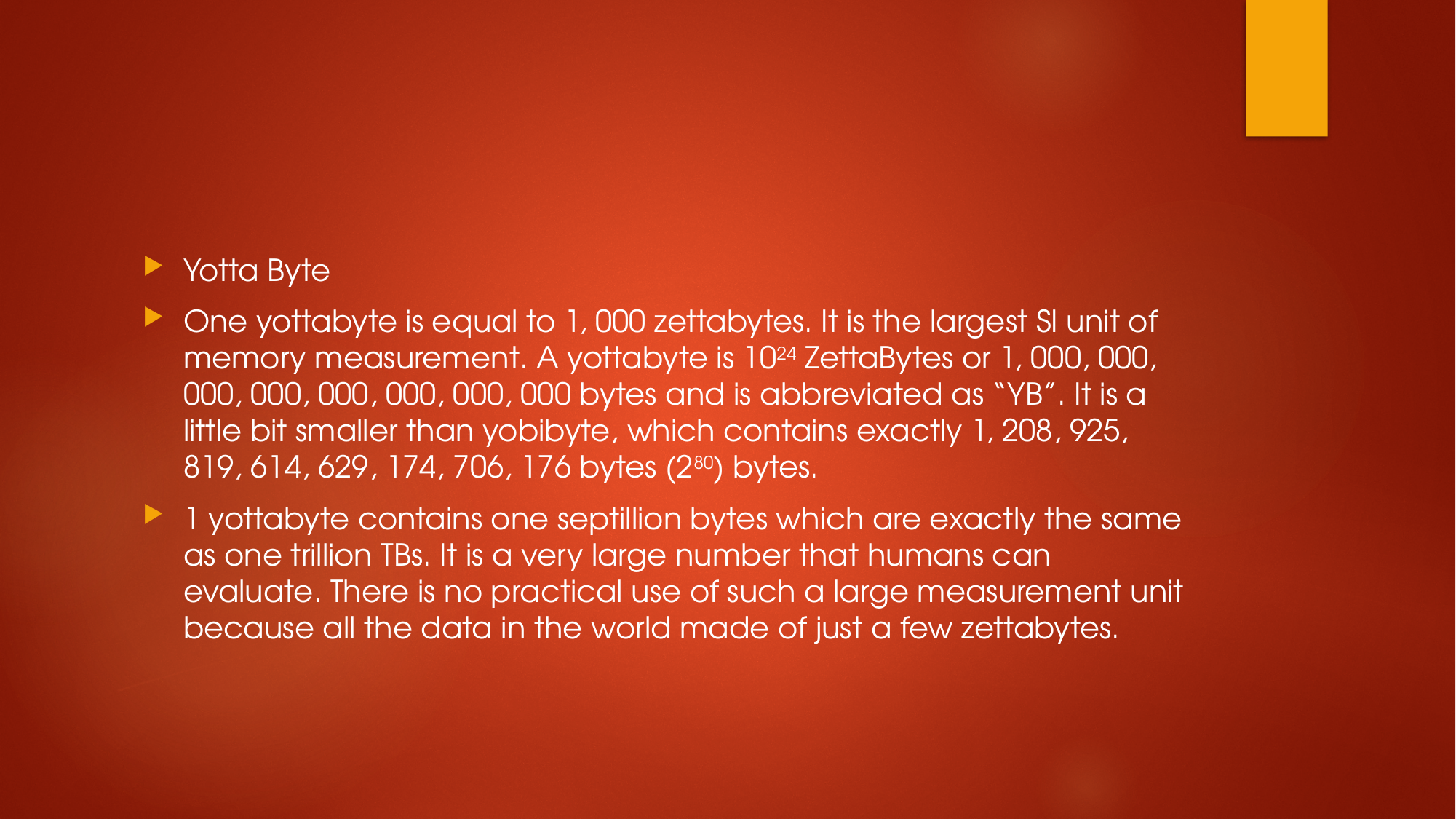

#
Yotta Byte
One yottabyte is equal to 1, 000 zettabytes. It is the largest SI unit of memory measurement. A yottabyte is 1024 ZettaBytes or 1, 000, 000, 000, 000, 000, 000, 000, 000 bytes and is abbreviated as “YB”. It is a little bit smaller than yobibyte, which contains exactly 1, 208, 925, 819, 614, 629, 174, 706, 176 bytes (280) bytes.
1 yottabyte contains one septillion bytes which are exactly the same as one trillion TBs. It is a very large number that humans can evaluate. There is no practical use of such a large measurement unit because all the data in the world made of just a few zettabytes.